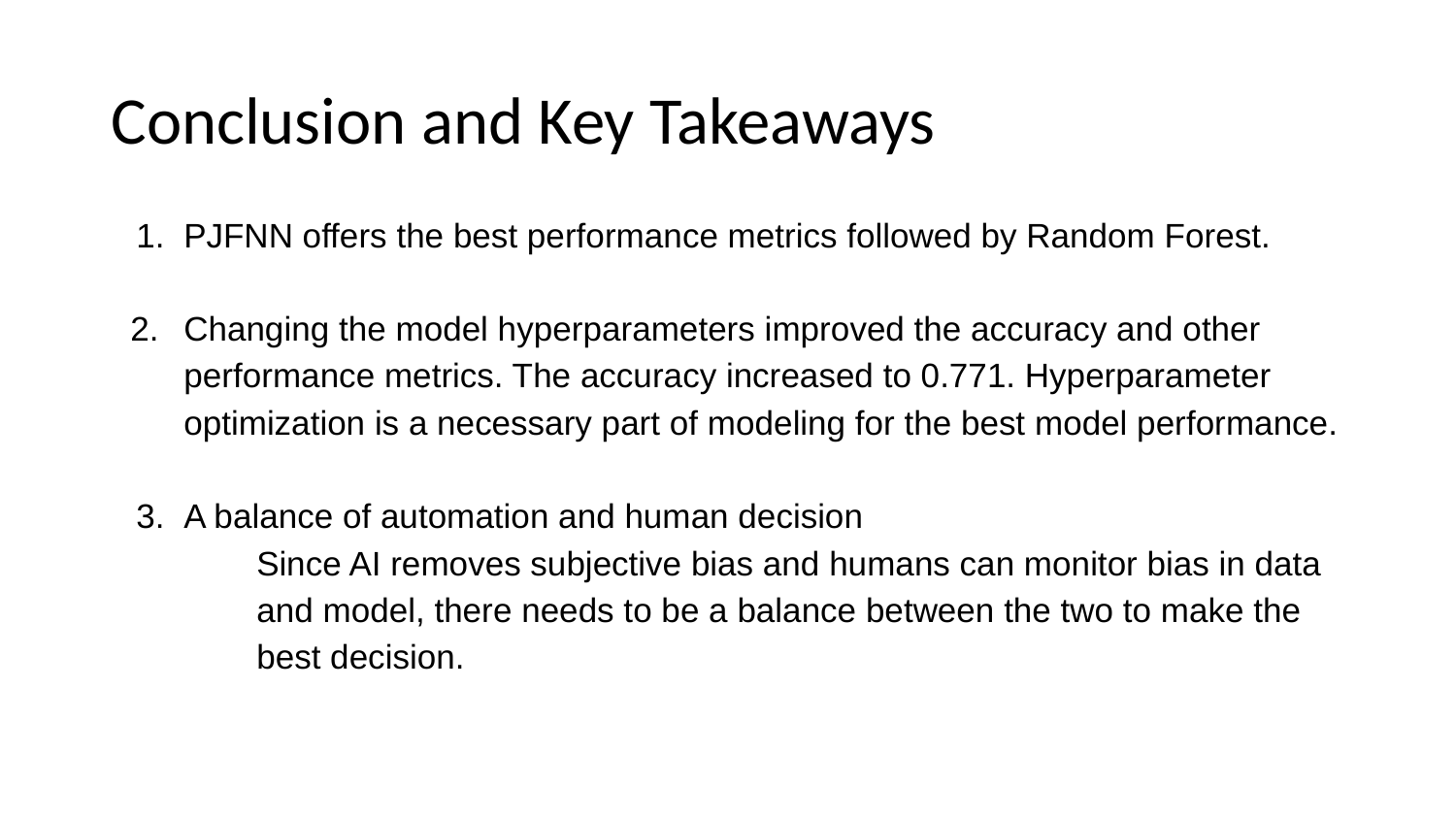

# Conclusion and Key Takeaways
PJFNN offers the best performance metrics followed by Random Forest.

Changing the model hyperparameters improved the accuracy and other performance metrics. The accuracy increased to 0.771. Hyperparameter optimization is a necessary part of modeling for the best model performance.

A balance of automation and human decision
Since AI removes subjective bias and humans can monitor bias in data and model, there needs to be a balance between the two to make the best decision.